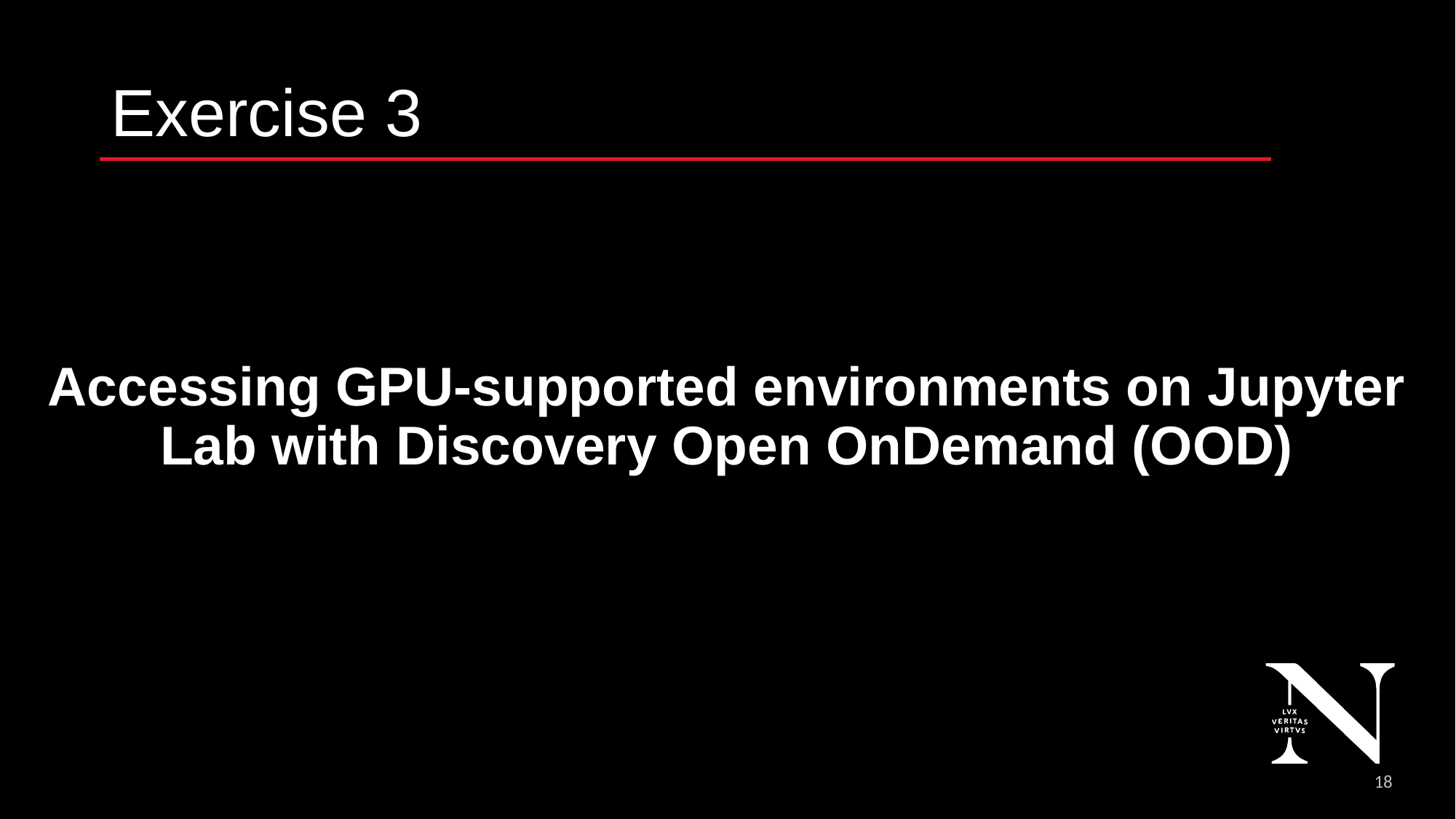

# Exercise 3
Accessing GPU-supported environments on Jupyter Lab with Discovery Open OnDemand (OOD)
18